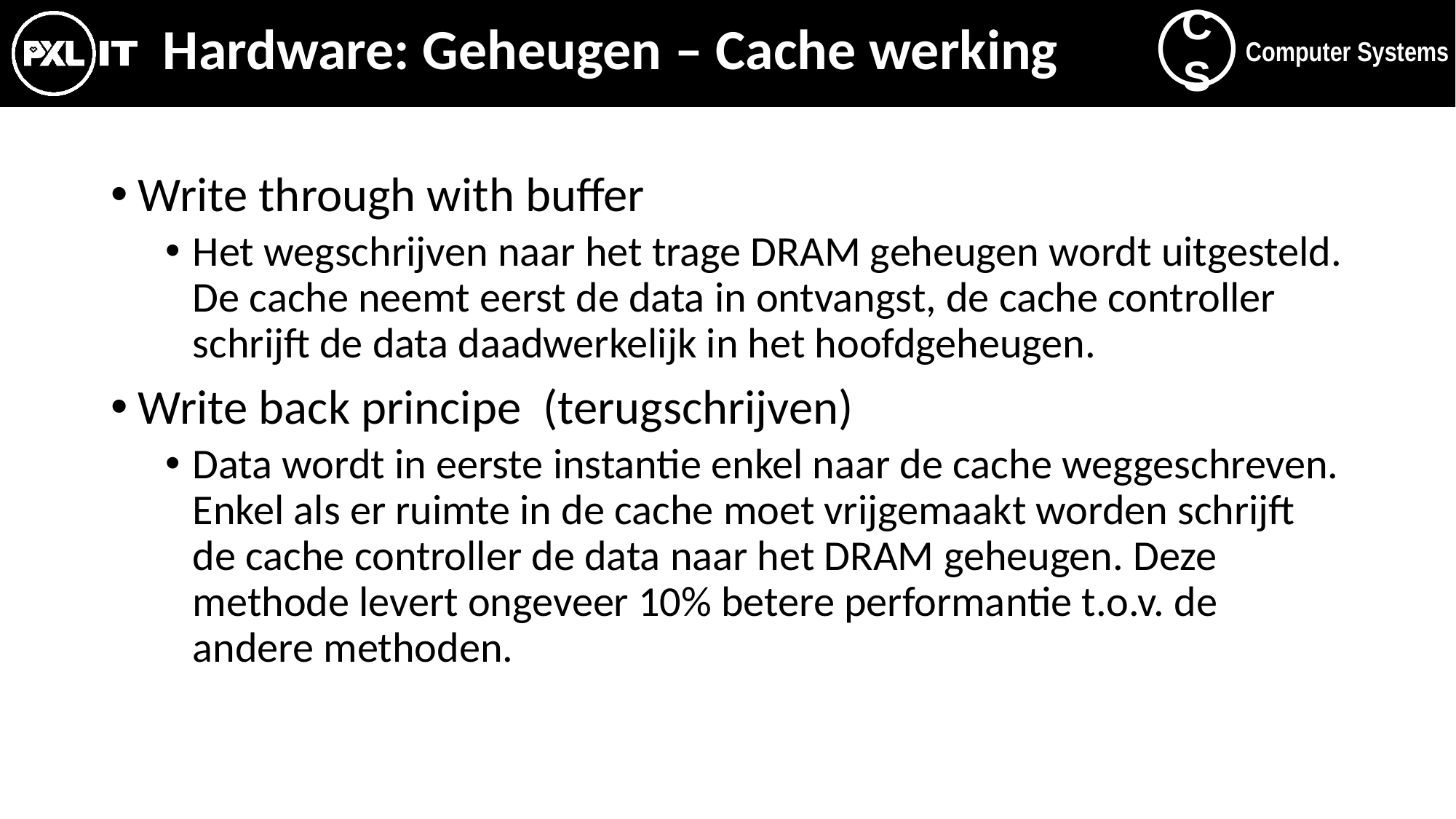

# Hardware: Geheugen – Cache werking
Write through with buffer
Het wegschrijven naar het trage DRAM geheugen wordt uitgesteld. De cache neemt eerst de data in ontvangst, de cache controller schrijft de data daadwerkelijk in het hoofdgeheugen.
Write back principe  (terugschrijven)
Data wordt in eerste instantie enkel naar de cache weggeschreven. Enkel als er ruimte in de cache moet vrijgemaakt worden schrijft de cache controller de data naar het DRAM geheugen. Deze methode levert ongeveer 10% betere performantie t.o.v. de andere methoden.